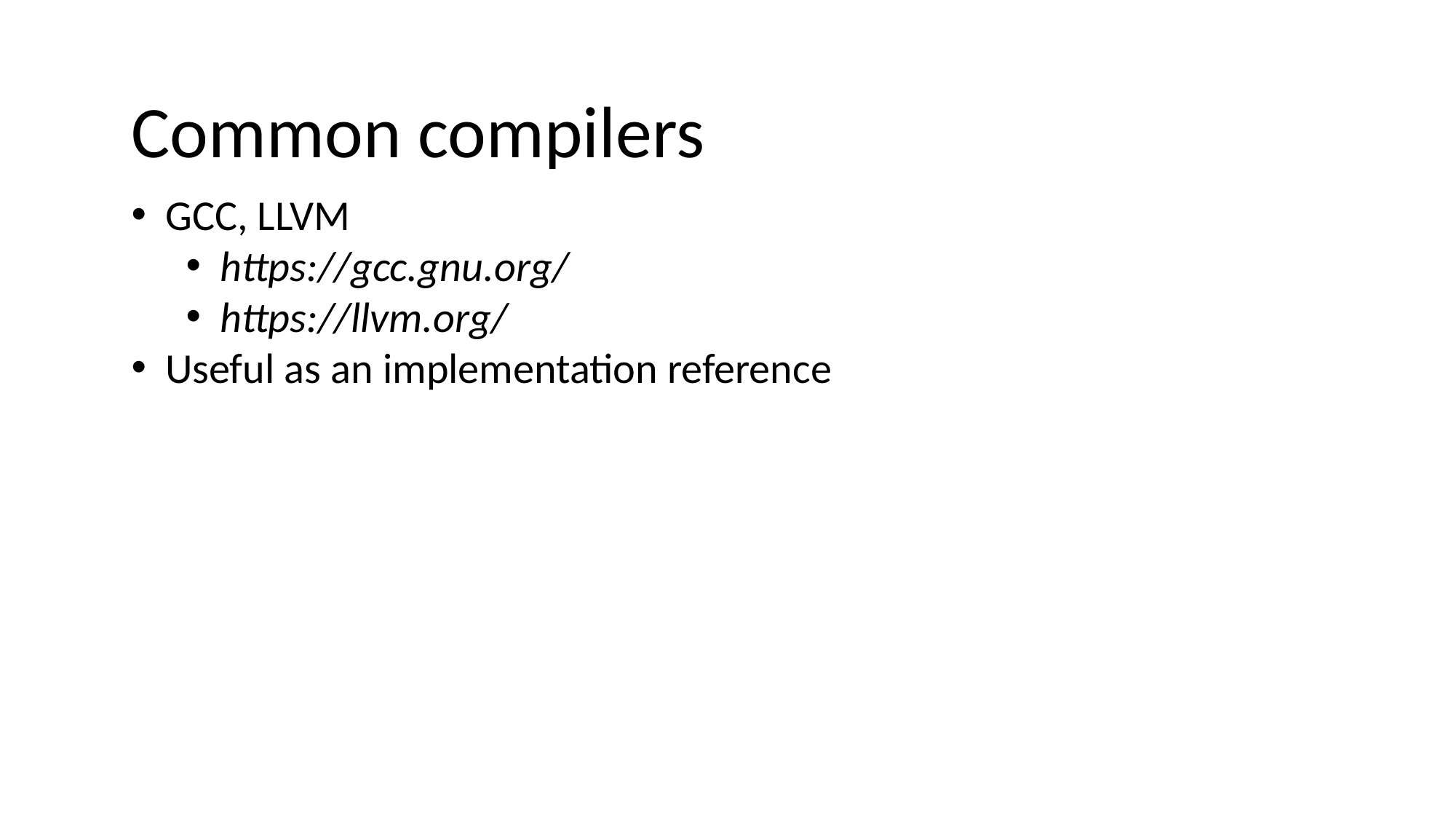

Common compilers
GCC, LLVM
https://gcc.gnu.org/
https://llvm.org/
Useful as an implementation reference